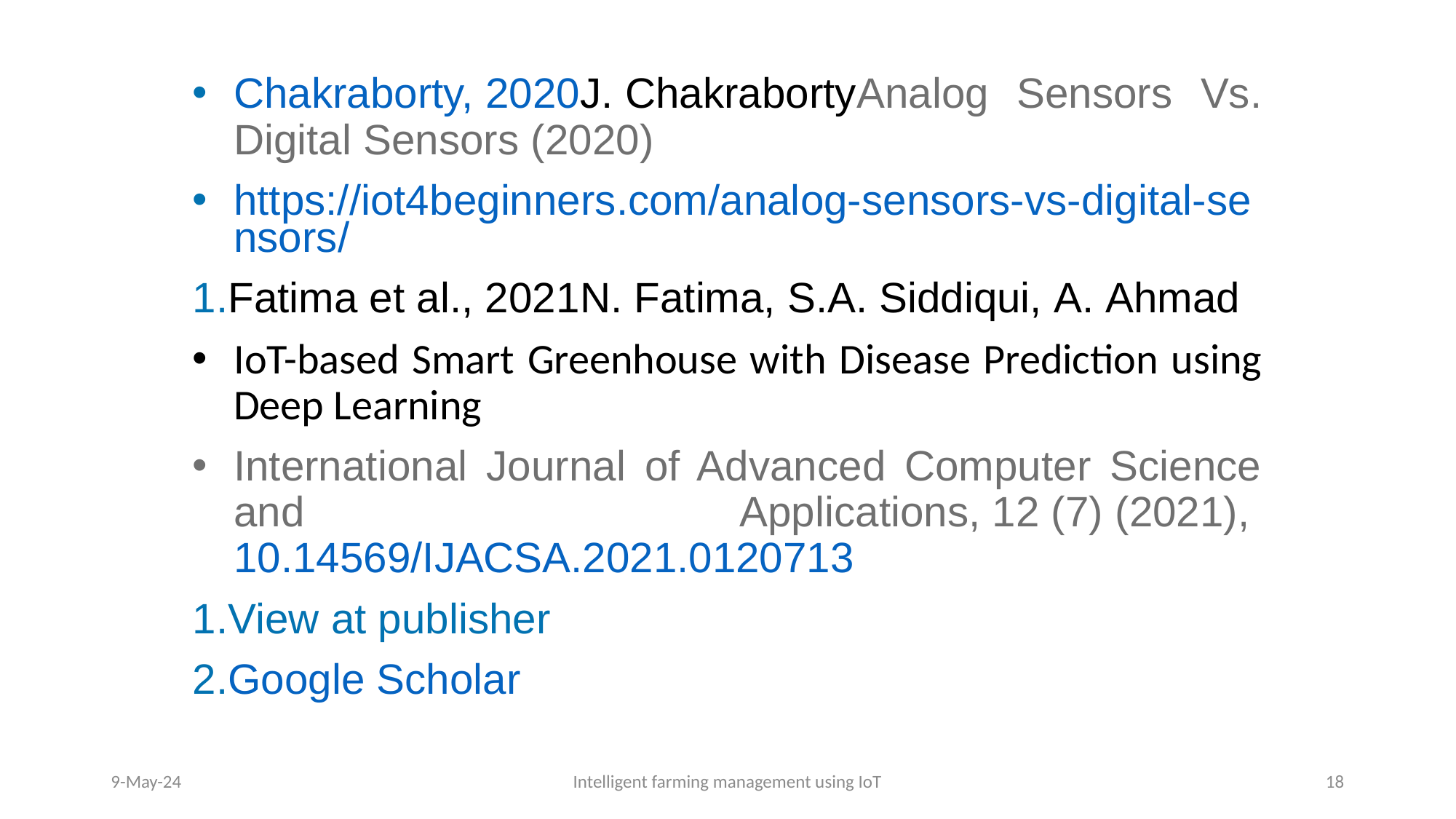

Chakraborty, 2020J. ChakrabortyAnalog Sensors Vs. Digital Sensors (2020)
https://iot4beginners.com/analog-sensors-vs-digital-sensors/
Fatima et al., 2021N. Fatima, S.A. Siddiqui, A. Ahmad
IoT-based Smart Greenhouse with Disease Prediction using Deep Learning
International Journal of Advanced Computer Science and Applications, 12 (7) (2021), 10.14569/IJACSA.2021.0120713
View at publisher
Google Scholar

9-May-24
Intelligent farming management using IoT
18